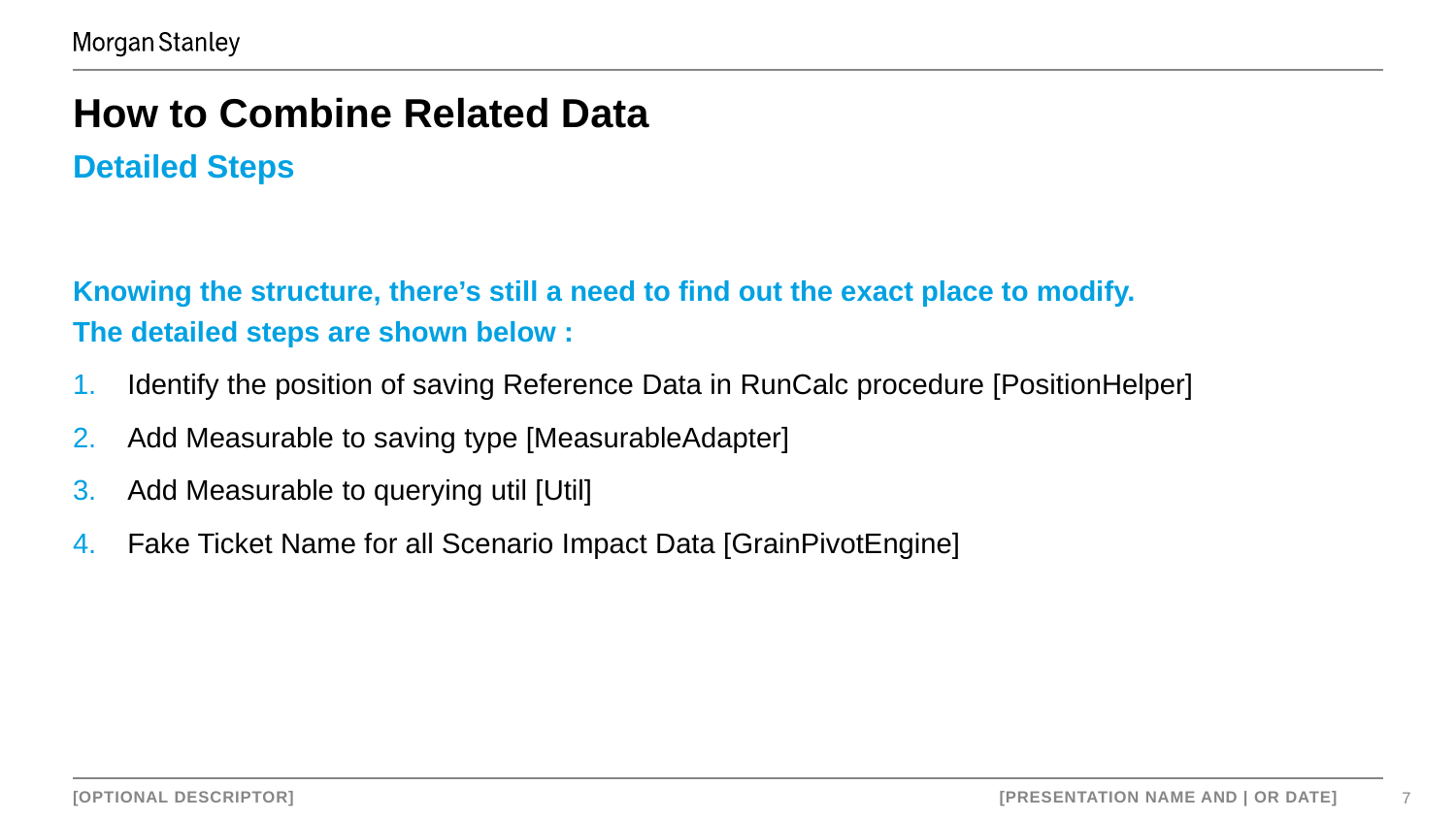

# How to Combine Related Data
Detailed Steps

Knowing the structure, there’s still a need to find out the exact place to modify.
The detailed steps are shown below :
Identify the position of saving Reference Data in RunCalc procedure [PositionHelper]
Add Measurable to saving type [MeasurableAdapter]
Add Measurable to querying util [Util]
Fake Ticket Name for all Scenario Impact Data [GrainPivotEngine]